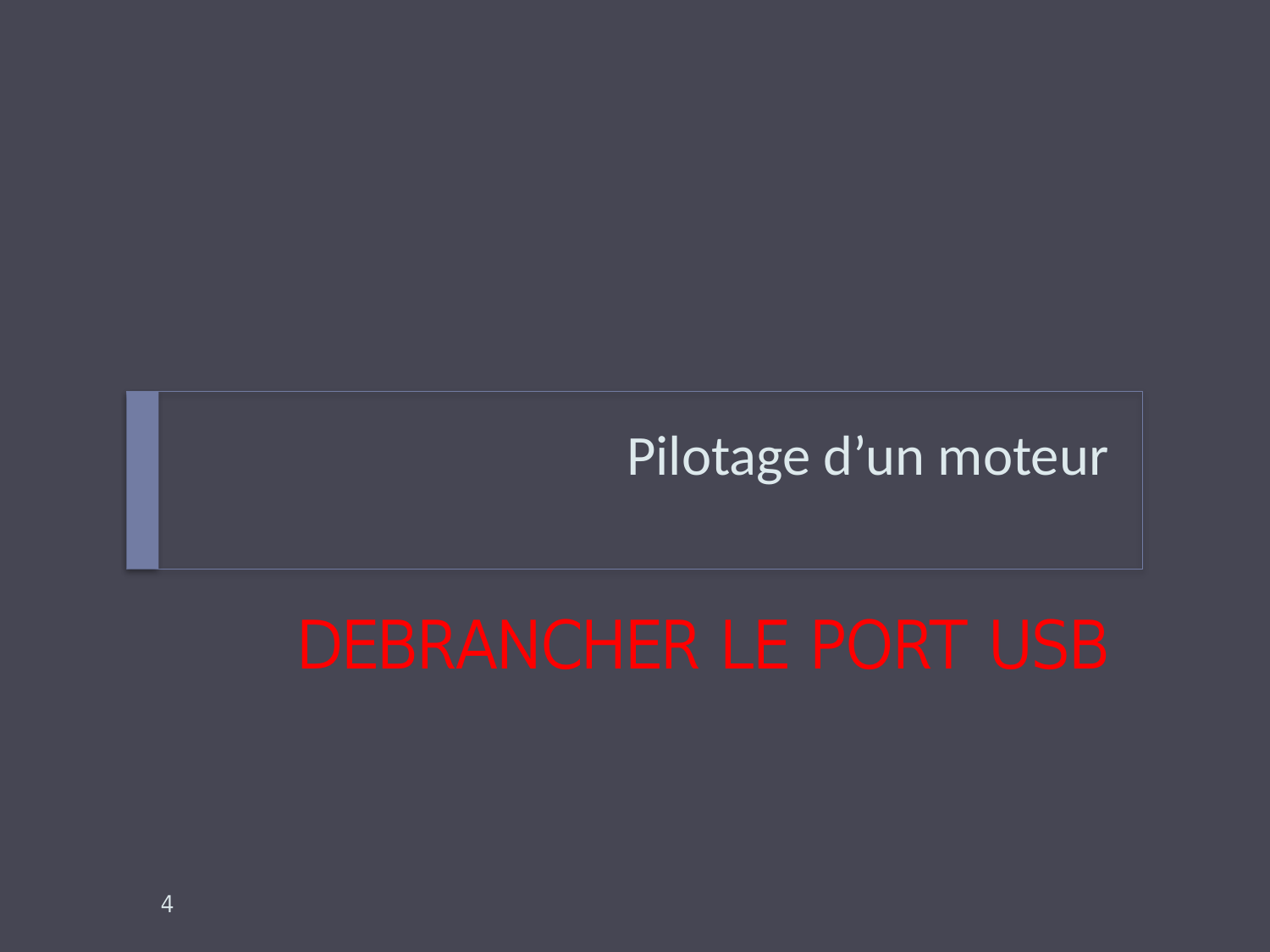

# Pilotage d’un moteur
DEBRANCHER LE PORT USB
4